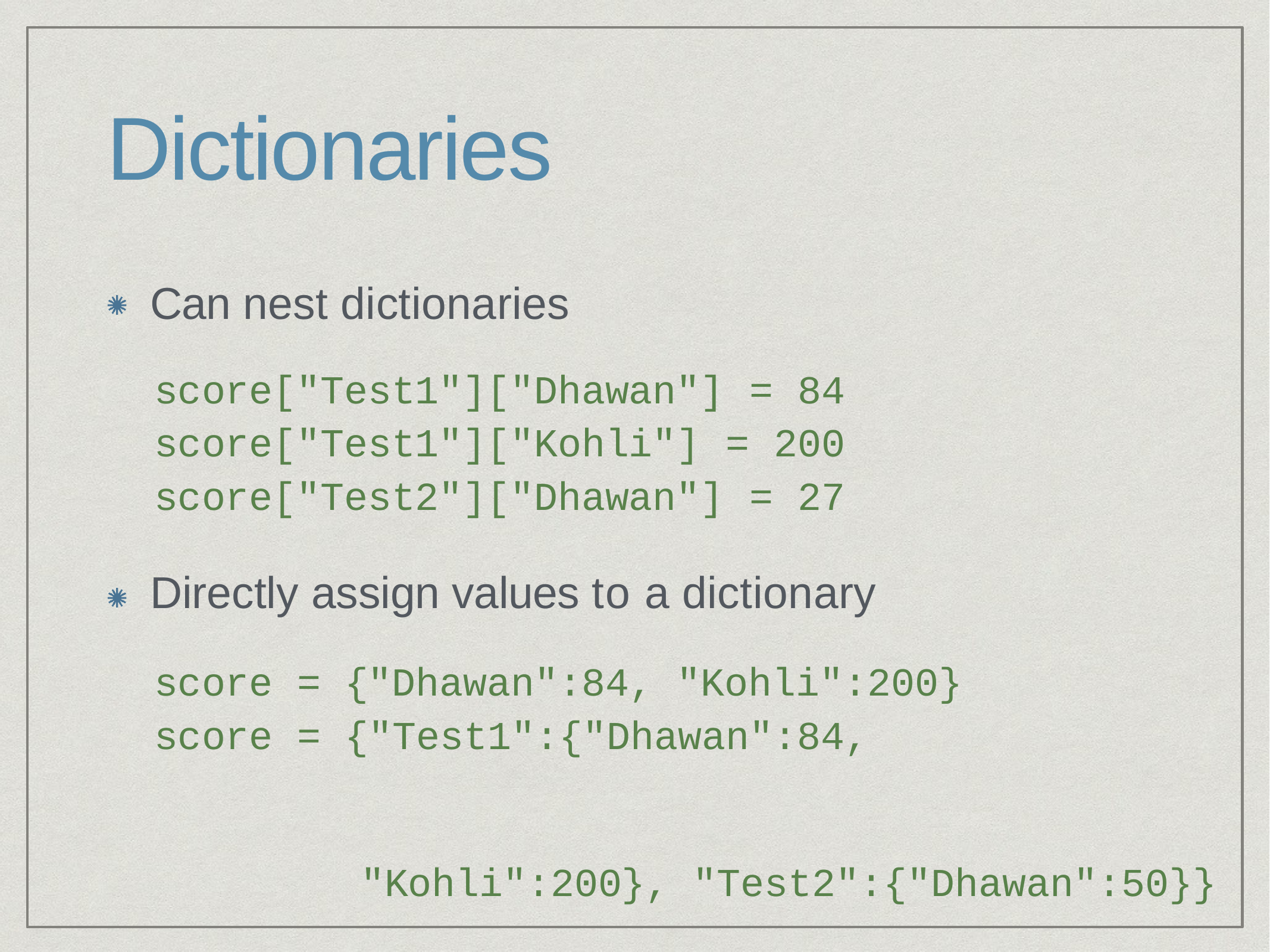

# Dictionaries
| Can nest dictionaries |  |  |  |  |
| --- | --- | --- | --- | --- |
| score["Test1"]["Dhawan"] |  |  | = | 84 |
| score["Test1"]["Kohli"] |  |  | = | 200 |
| score["Test2"]["Dhawan"] |  |  | = | 27 |
| Directly assign values to a dictionary |  |  |  |  |
| score | = | {"Dhawan":84, "Kohli":200} |  |  |
| score | = | {"Test1":{"Dhawan":84, |  |  |

"Kohli":200}, "Test2":{"Dhawan":50}}